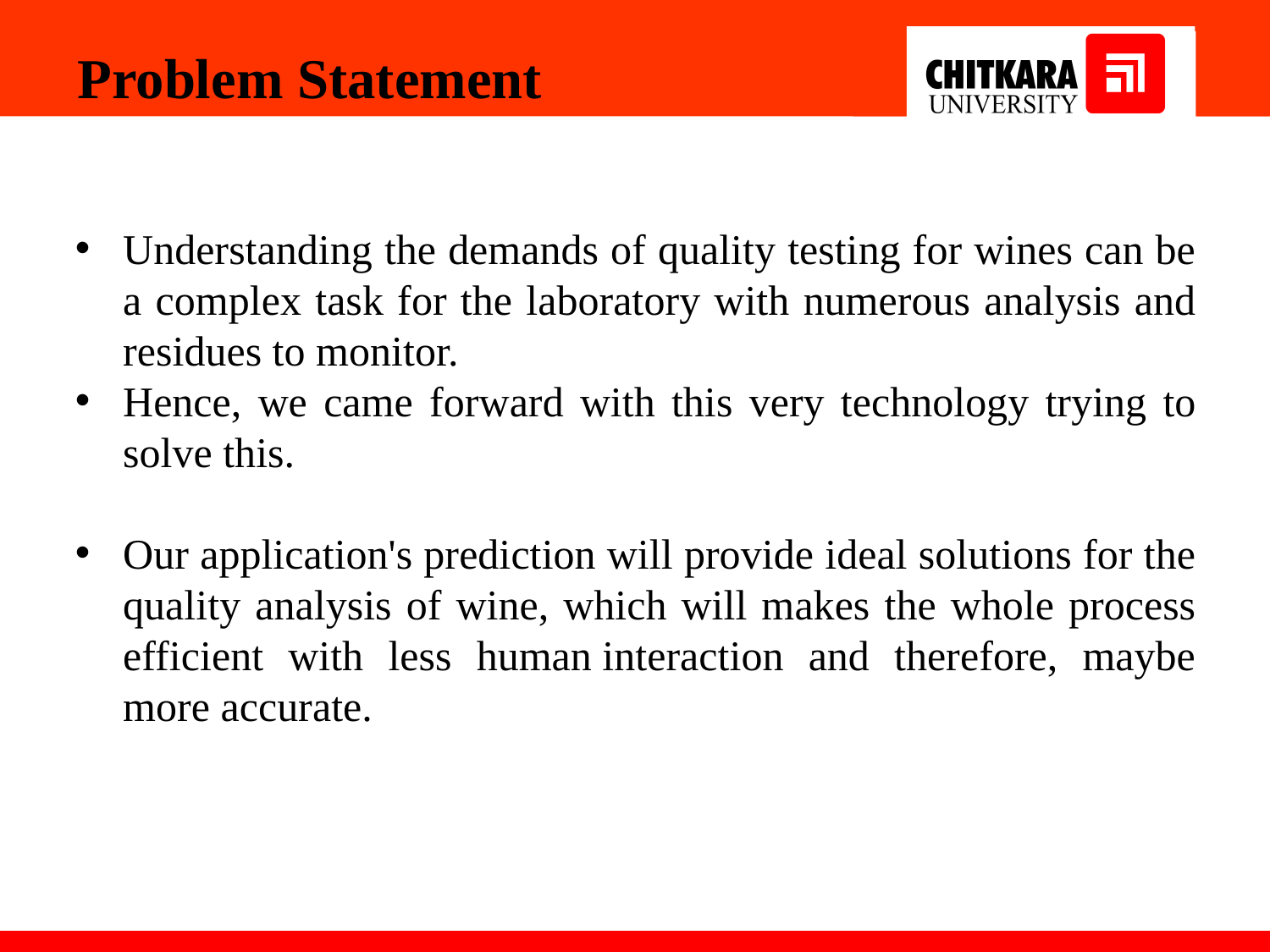

Problem Statement
Understanding the demands of quality testing for wines can be a complex task for the laboratory with numerous analysis and residues to monitor.
Hence, we came forward with this very technology trying to solve this.

Our application's prediction will provide ideal solutions for the quality analysis of wine, which will makes the whole process efficient with less human interaction and therefore, maybe more accurate.